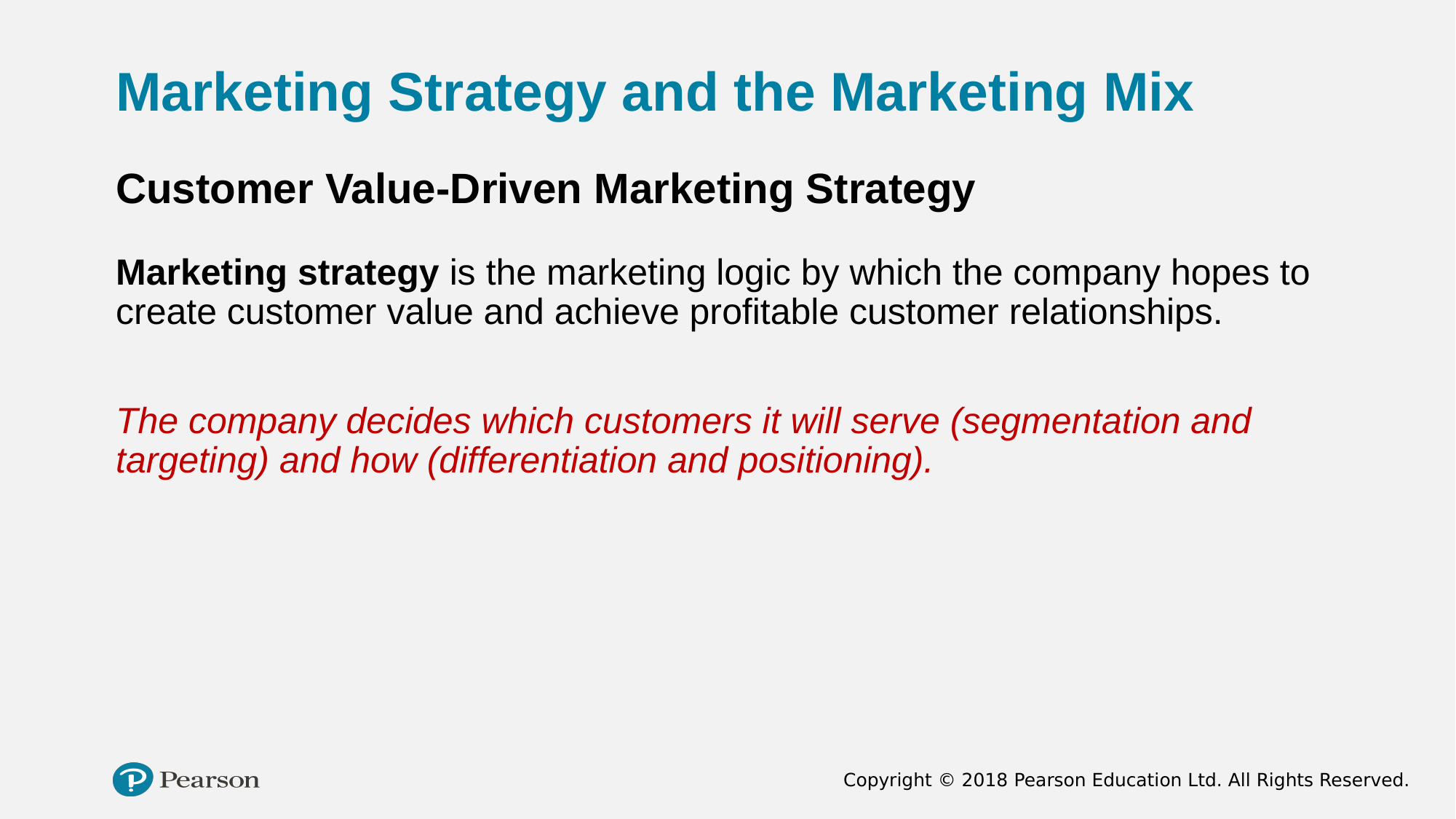

# Marketing Strategy and the Marketing Mix
Customer Value-Driven Marketing Strategy

Marketing strategy is the marketing logic by which the company hopes to create customer value and achieve profitable customer relationships.

The company decides which customers it will serve (segmentation and targeting) and how (differentiation and positioning).